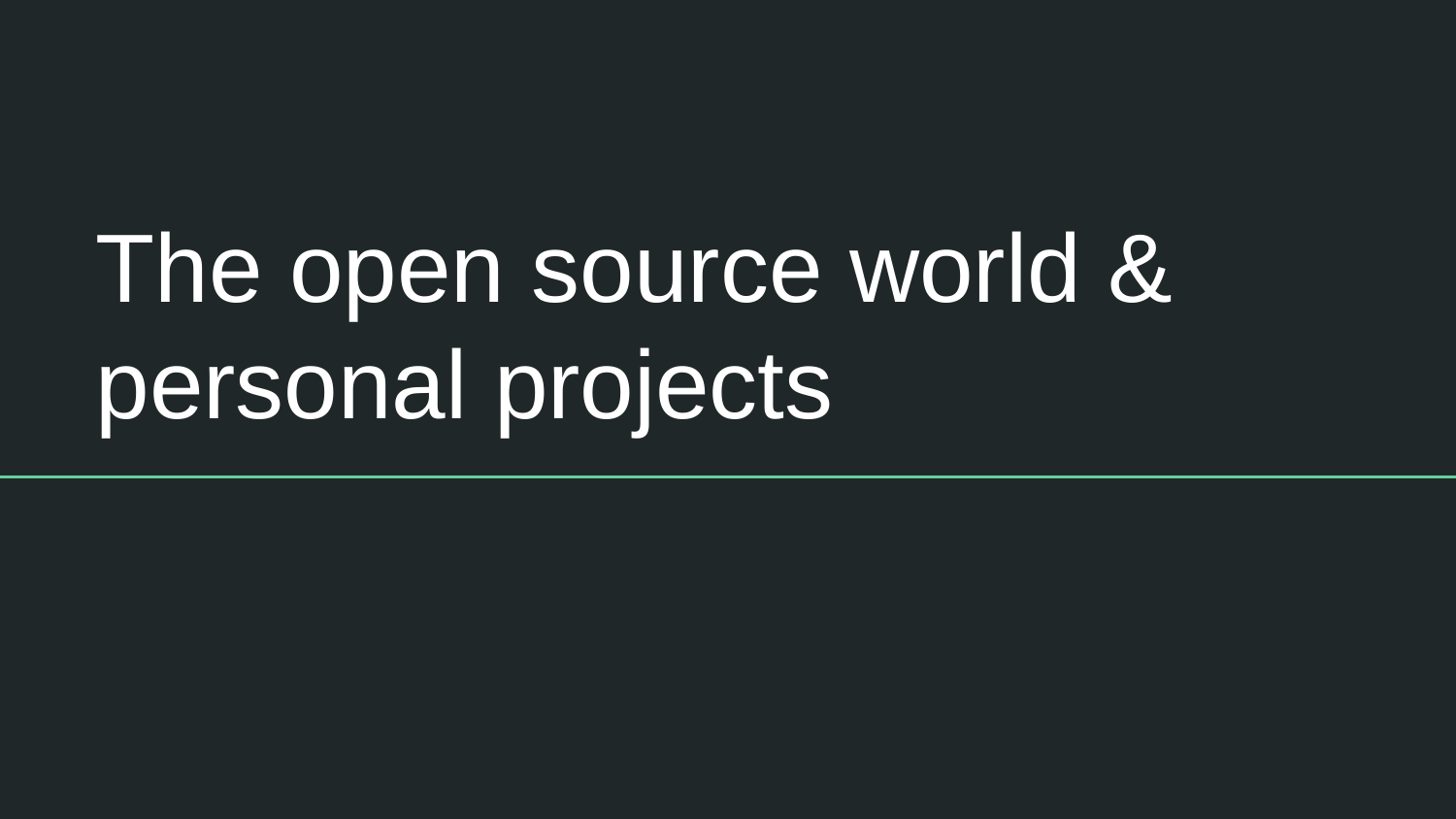

# The open source world & personal projects